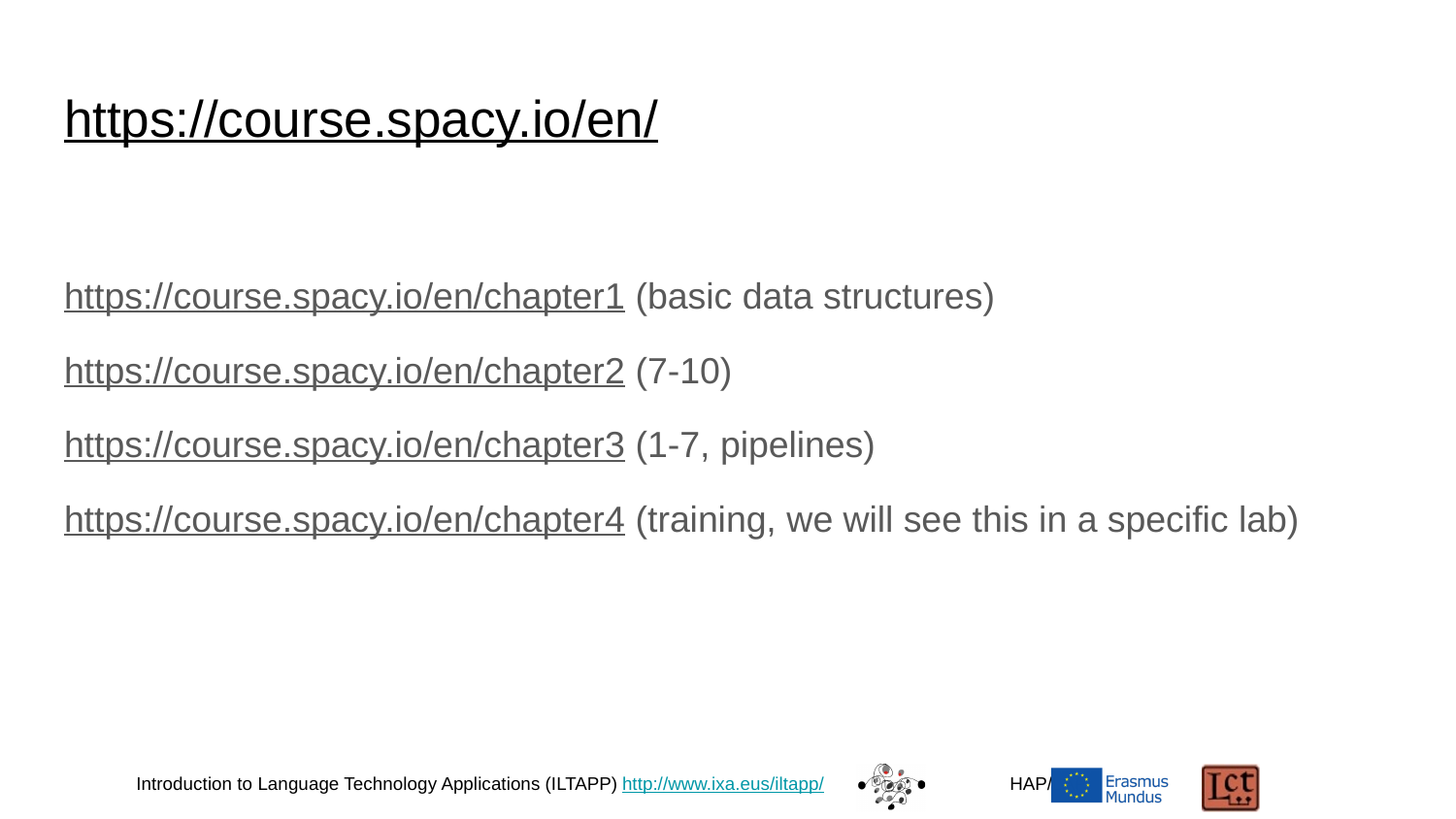

# https://course.spacy.io/en/

https://course.spacy.io/en/chapter1 (basic data structures)
https://course.spacy.io/en/chapter2 (7-10)
https://course.spacy.io/en/chapter3 (1-7, pipelines)
https://course.spacy.io/en/chapter4 (training, we will see this in a specific lab)